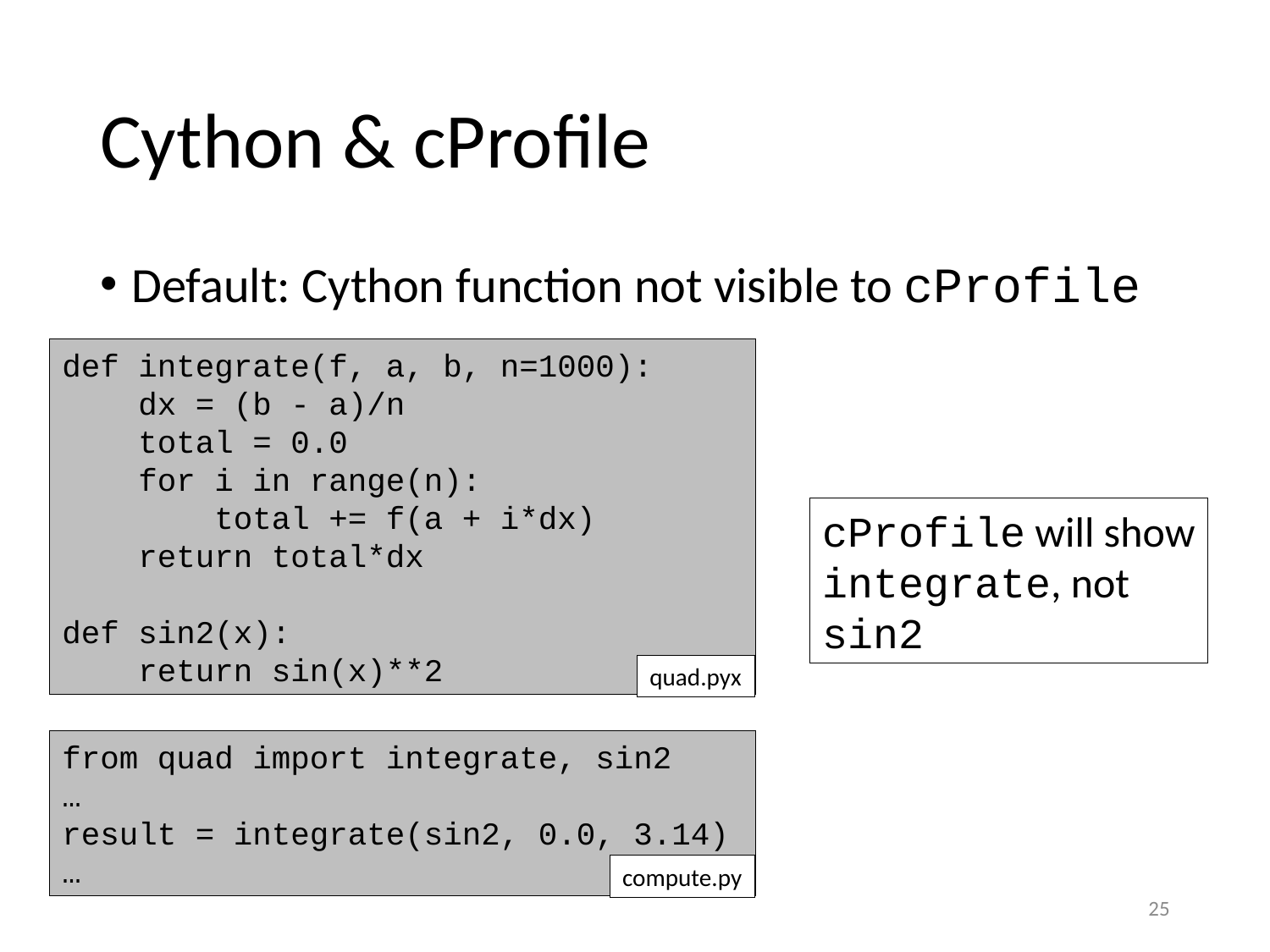

# Cython & cProfile
Default: Cython function not visible to cProfile
def integrate(f, a, b, n=1000):
    dx = (b - a)/n
    total = 0.0
    for i in range(n):
        total += f(a + i*dx)
    return total*dx

def sin2(x):
    return sin(x)**2
quad.pyx
cProfile will show
integrate, not
sin2
from quad import integrate, sin2
…
result = integrate(sin2, 0.0, 3.14)
…
compute.py
25